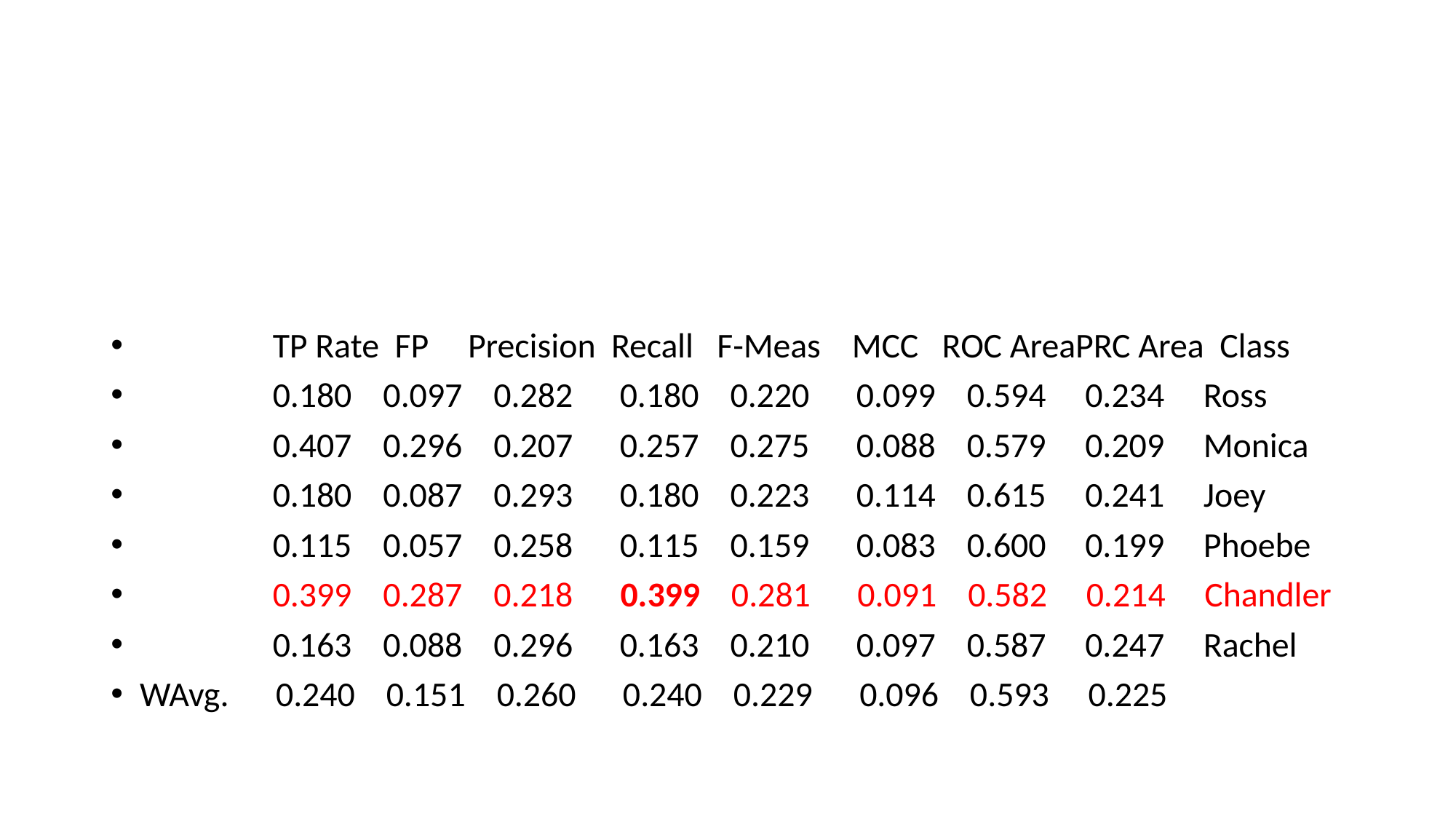

#

                 TP Rate  FP     Precision  Recall   F-Meas    MCC   ROC AreaPRC Area  Class
                 0.180    0.097    0.282      0.180    0.220      0.099    0.594     0.234     Ross
                 0.407    0.296    0.207      0.257    0.275      0.088    0.579     0.209     Monica
                 0.180    0.087    0.293      0.180    0.223      0.114    0.615     0.241     Joey
                 0.115    0.057    0.258      0.115    0.159      0.083    0.600     0.199     Phoebe
                 0.399    0.287    0.218      0.399    0.281      0.091    0.582     0.214     Chandler
                 0.163    0.088    0.296      0.163    0.210      0.097    0.587     0.247     Rachel
WAvg.      0.240    0.151    0.260      0.240    0.229      0.096    0.593     0.225